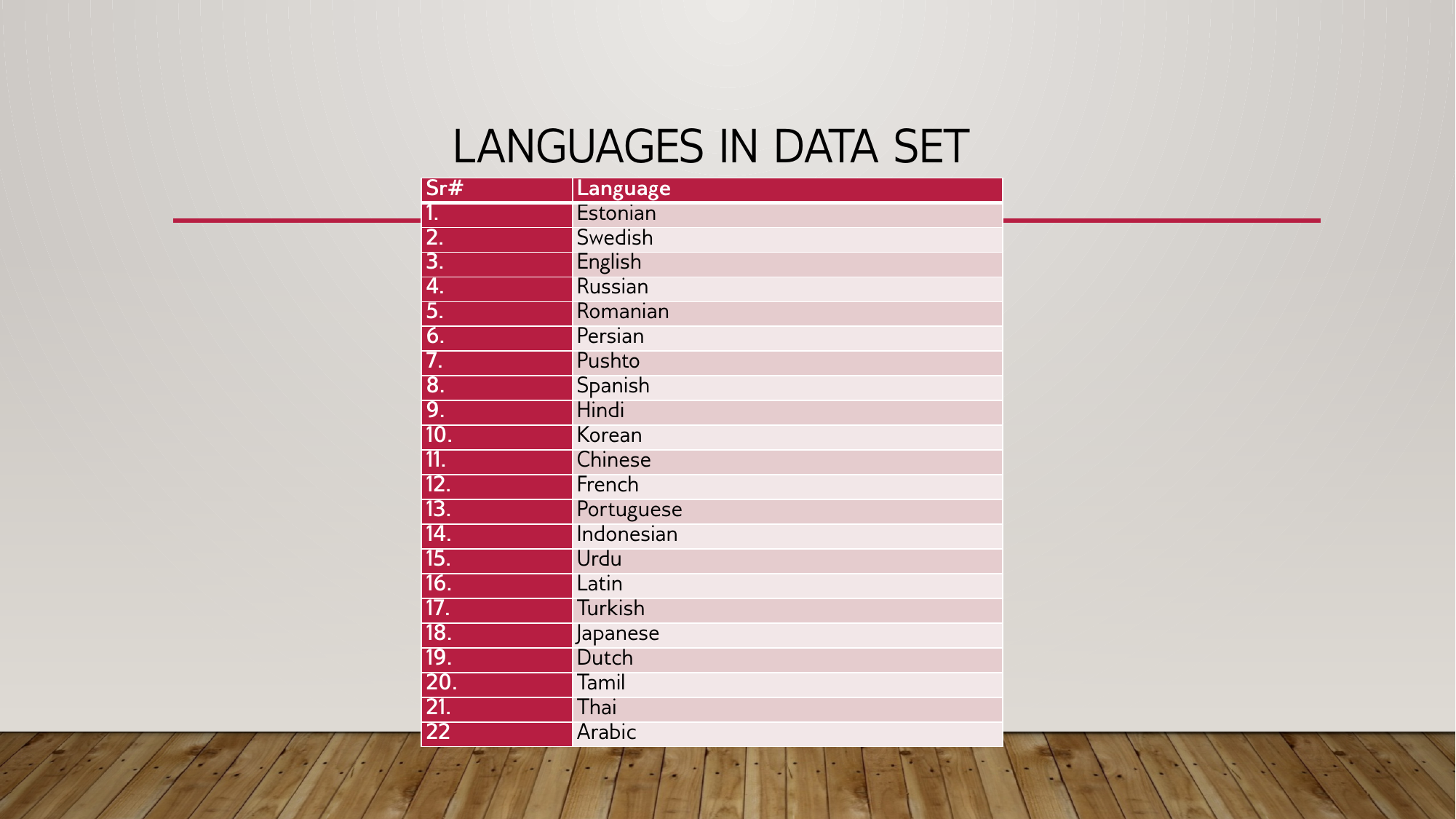

# LANGUAGES IN DATA SET
| Sr# | Language |
| --- | --- |
| 1. | Estonian |
| 2. | Swedish |
| 3. | English |
| 4. | Russian |
| 5. | Romanian |
| 6. | Persian |
| 7. | Pushto |
| 8. | Spanish |
| 9. | Hindi |
| 10. | Korean |
| 11. | Chinese |
| 12. | French |
| 13. | Portuguese |
| 14. | Indonesian |
| 15. | Urdu |
| 16. | Latin |
| 17. | Turkish |
| 18. | Japanese |
| 19. | Dutch |
| 20. | Tamil |
| 21. | Thai |
| 22 | Arabic |